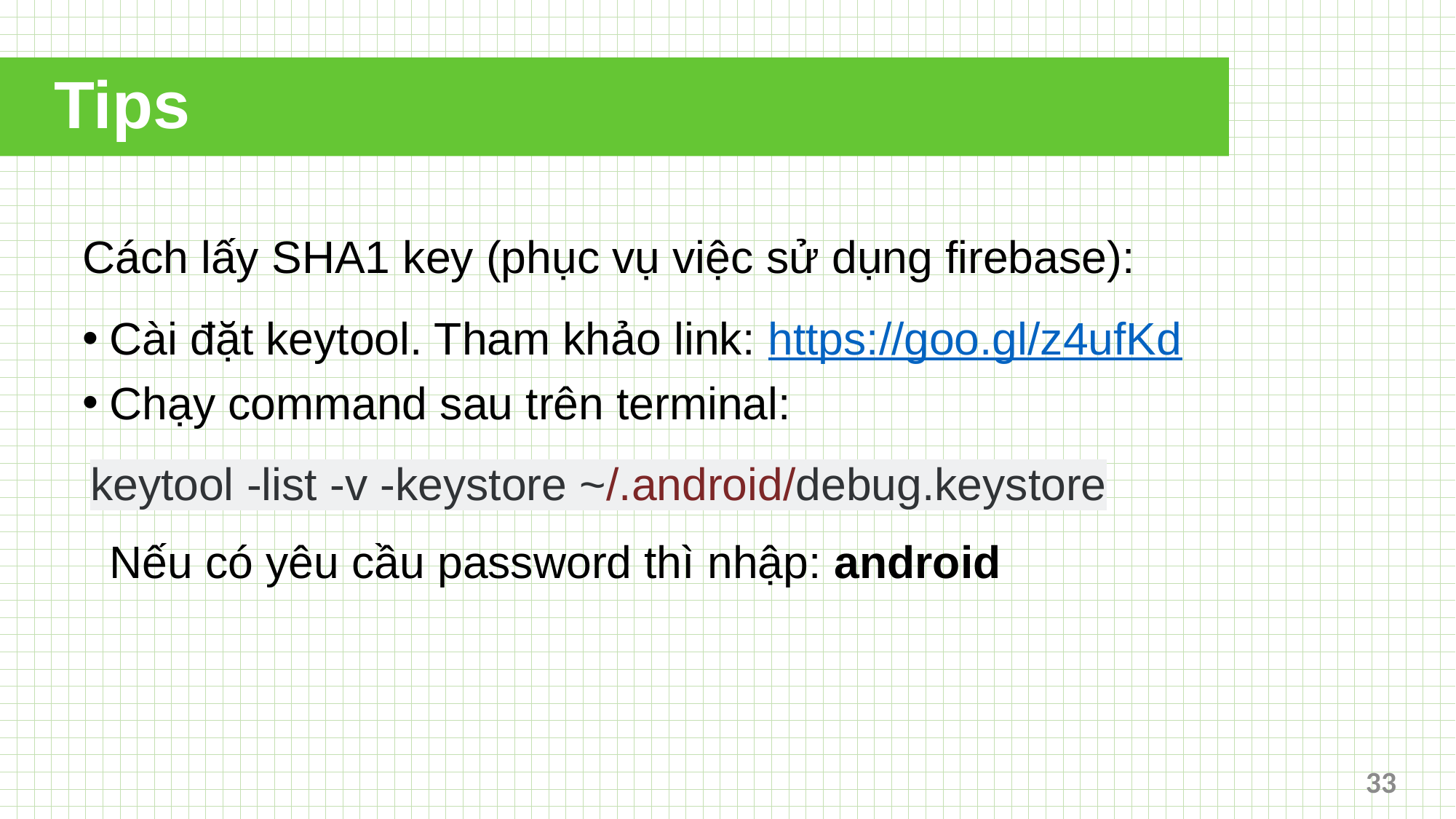

# Tips

Cách lấy SHA1 key (phục vụ việc sử dụng firebase):
Cài đặt keytool. Tham khảo link: https://goo.gl/z4ufKd
Chạy command sau trên terminal:
keytool -list -v -keystore ~/.android/debug.keystore
Nếu có yêu cầu password thì nhập: android
33